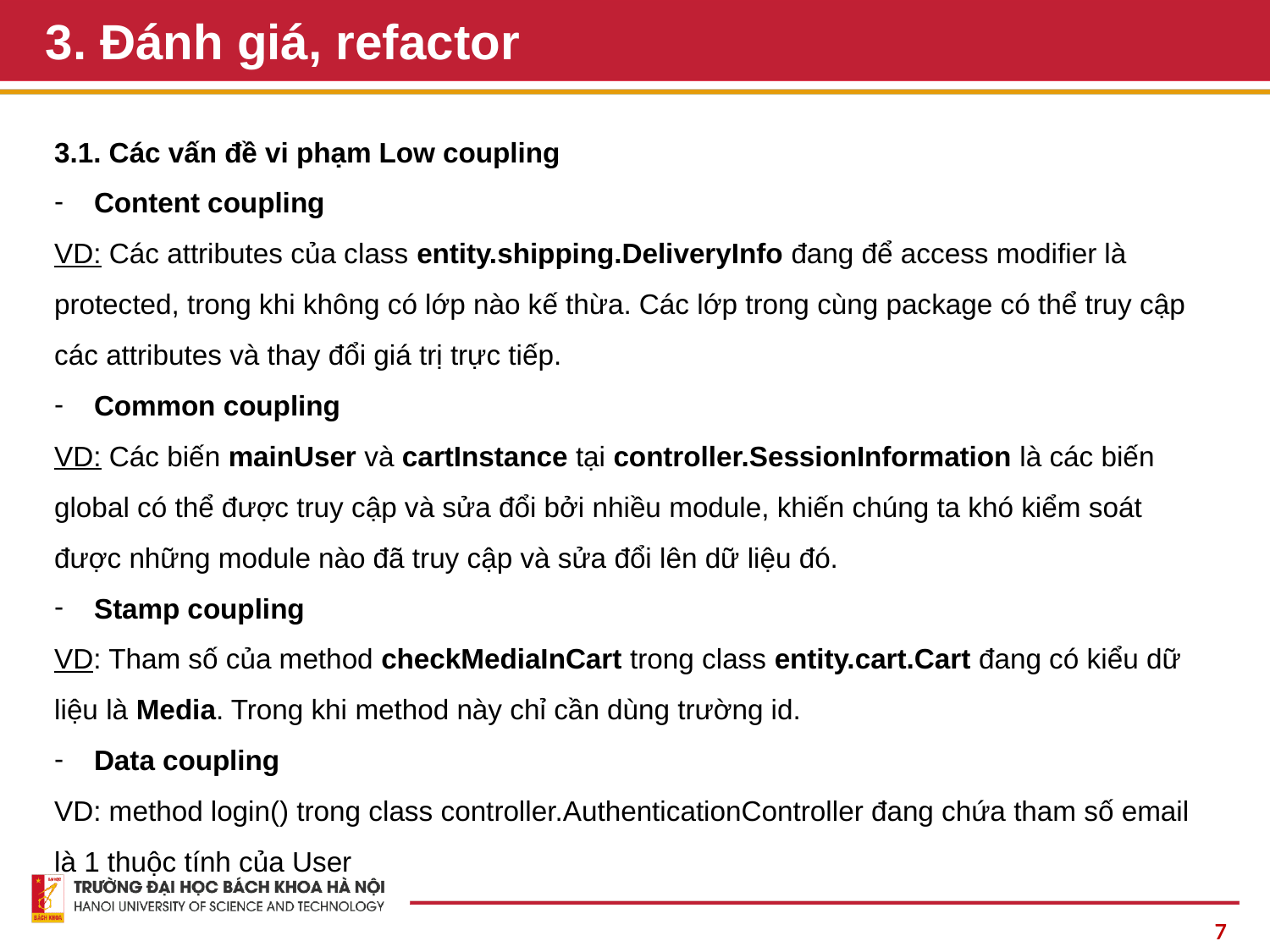

# 3. Đánh giá, refactor
3.1. Các vấn đề vi phạm Low coupling
Content coupling
VD: Các attributes của class entity.shipping.DeliveryInfo đang để access modifier là protected, trong khi không có lớp nào kế thừa. Các lớp trong cùng package có thể truy cập các attributes và thay đổi giá trị trực tiếp.
Common coupling
VD: Các biến mainUser và cartInstance tại controller.SessionInformation là các biến global có thể được truy cập và sửa đổi bởi nhiều module, khiến chúng ta khó kiểm soát được những module nào đã truy cập và sửa đổi lên dữ liệu đó.
Stamp coupling
VD: Tham số của method checkMediaInCart trong class entity.cart.Cart đang có kiểu dữ liệu là Media. Trong khi method này chỉ cần dùng trường id.
Data coupling
VD: method login() trong class controller.AuthenticationController đang chứa tham số email là 1 thuộc tính của User
7